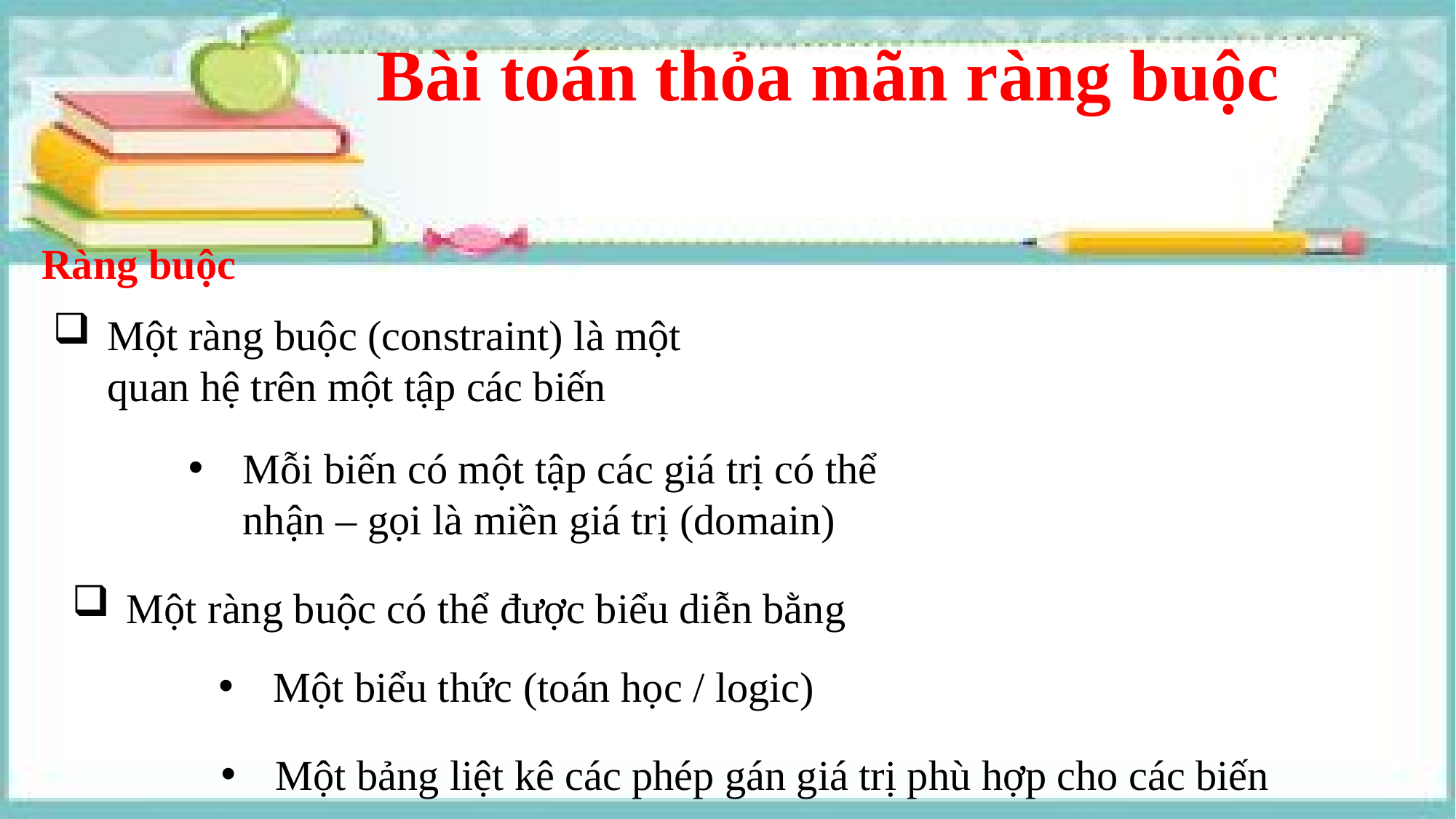

Bài toán thỏa mãn ràng buộc
Ràng buộc
Một ràng buộc (constraint) là một quan hệ trên một tập các biến
Mỗi biến có một tập các giá trị có thể nhận – gọi là miền giá trị (domain)
Một ràng buộc có thể được biểu diễn bằng
Một biểu thức (toán học / logic)
Một bảng liệt kê các phép gán giá trị phù hợp cho các biến